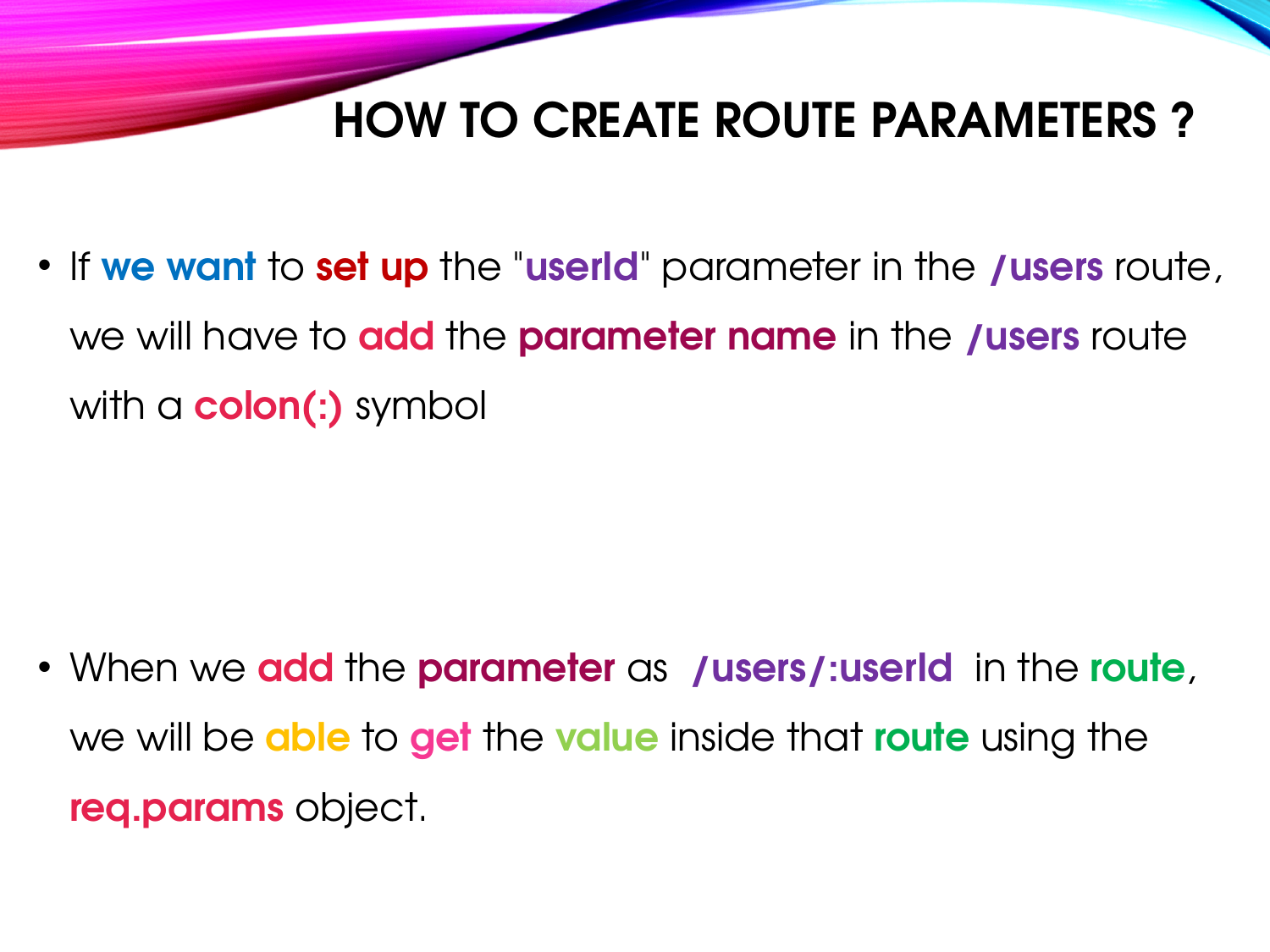

# How to create route parameters ?
If we want to set up the "userId" parameter in the /users route, we will have to add the parameter name in the /users route with a colon(:) symbol

When we add the parameter as  /users/:userId  in the route, we will be able to get the value inside that route using the req.params object.